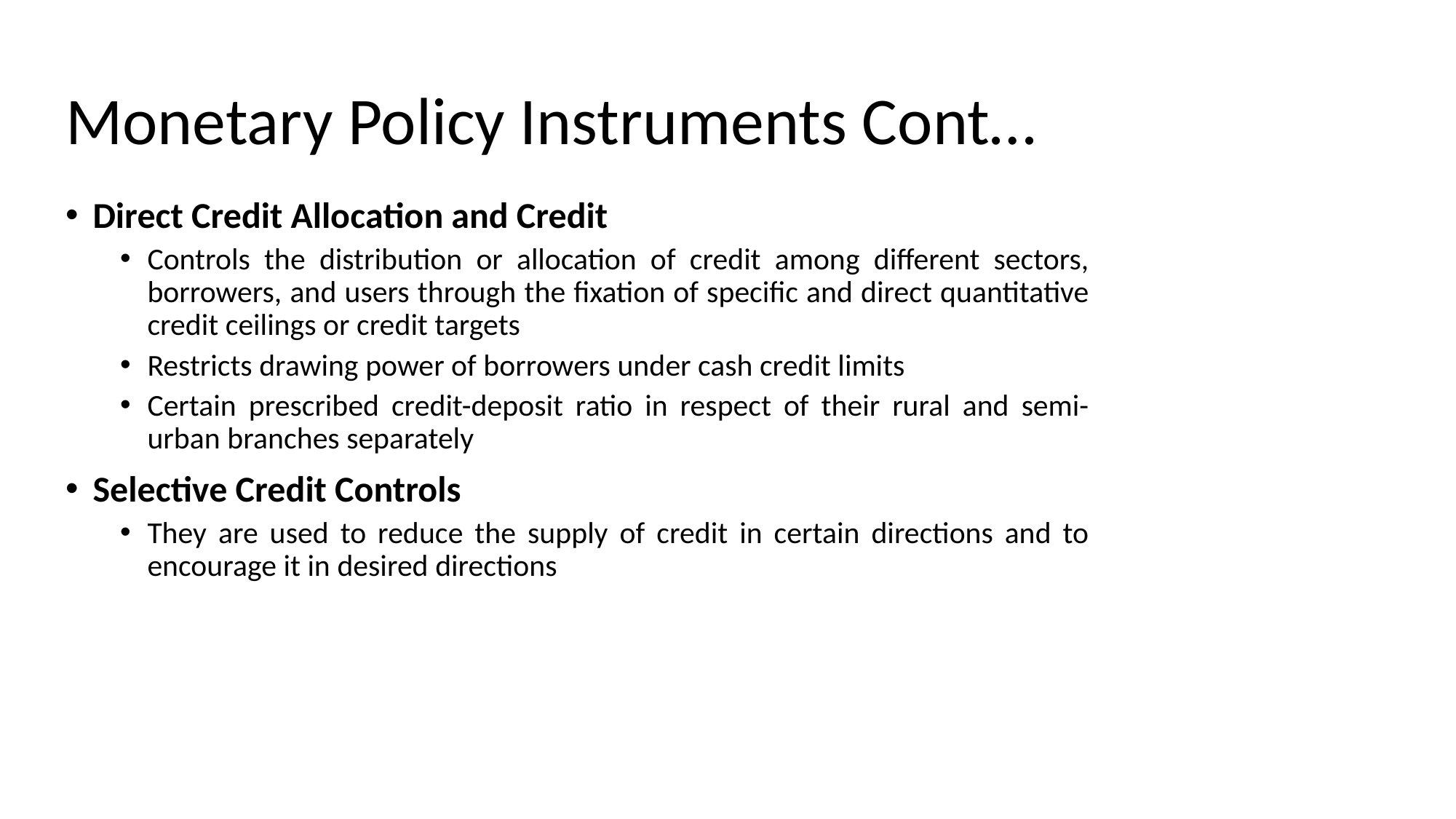

# Monetary Policy Instruments Cont…
Direct Credit Allocation and Credit
Controls the distribution or allocation of credit among different sectors, borrowers, and users through the fixation of specific and direct quantitative credit ceilings or credit targets
Restricts drawing power of borrowers under cash credit limits
Certain prescribed credit-deposit ratio in respect of their rural and semi-urban branches separately
Selective Credit Controls
They are used to reduce the supply of credit in certain directions and to encourage it in desired directions